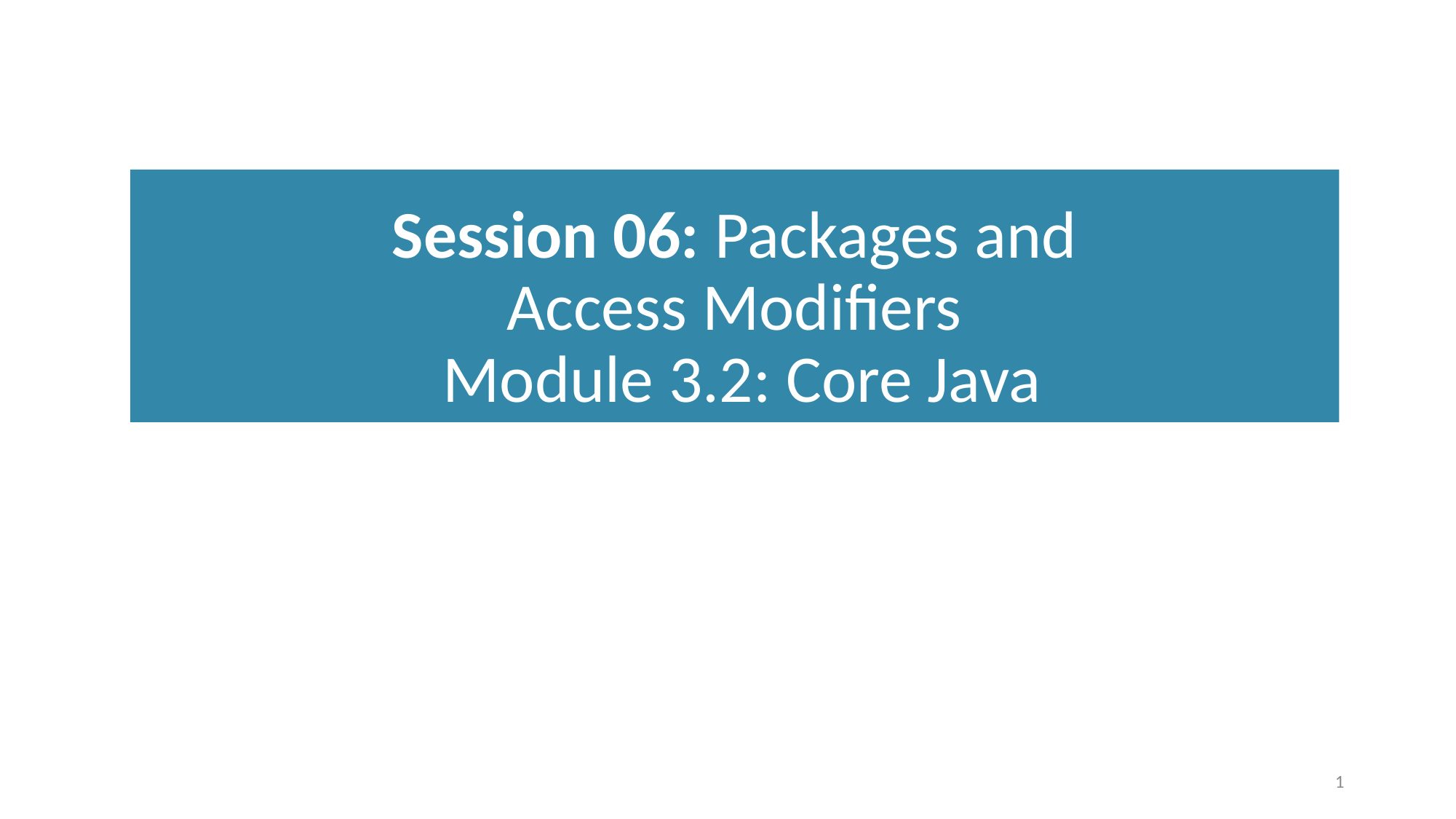

# Session 06: Packages and Access Modifiers Module 3.2: Core Java
1